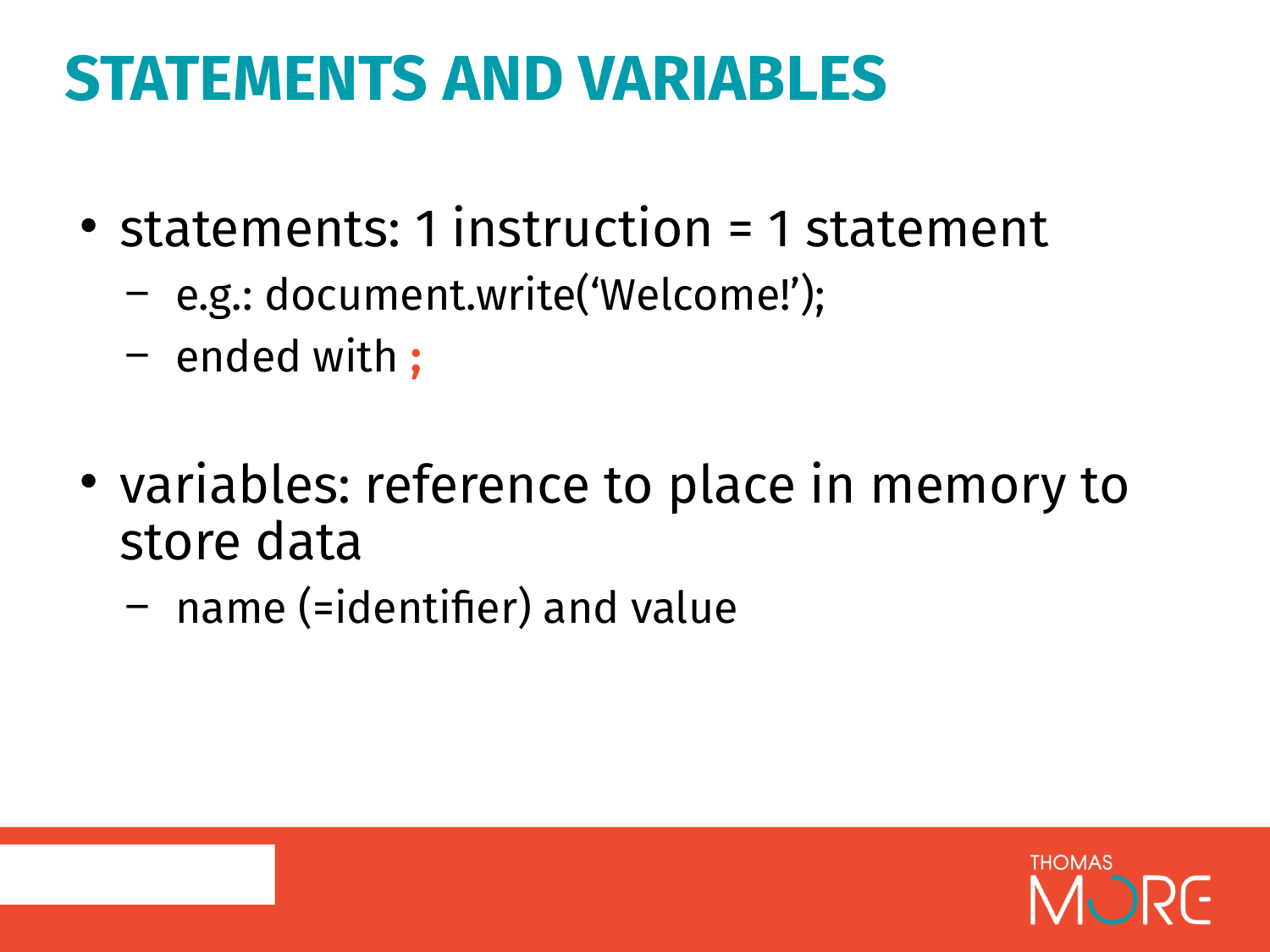

statements and variables

statements: 1 instruction = 1 statement
e.g.: document.write(‘Welcome!’);
ended with ;

variables: reference to place in memory to store data
name (=identifier) and value